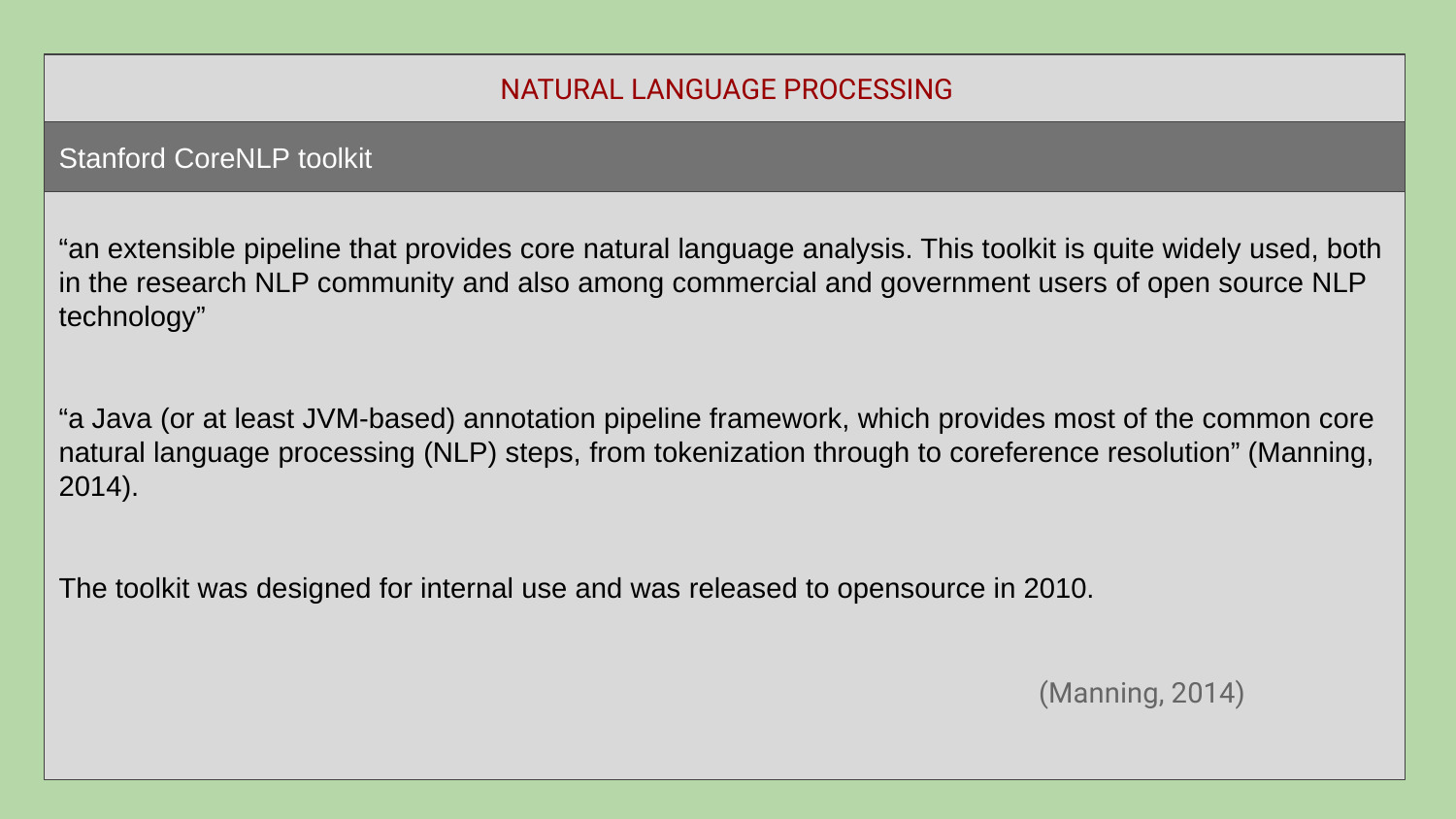

“an extensible pipeline that provides core natural language analysis. This toolkit is quite widely used, both in the research NLP community and also among commercial and government users of open source NLP technology”

“a Java (or at least JVM-based) annotation pipeline framework, which provides most of the common core natural language processing (NLP) steps, from tokenization through to coreference resolution” (Manning, 2014).

The toolkit was designed for internal use and was released to opensource in 2010.
NATURAL LANGUAGE PROCESSING
Stanford CoreNLP toolkit
(Manning, 2014)